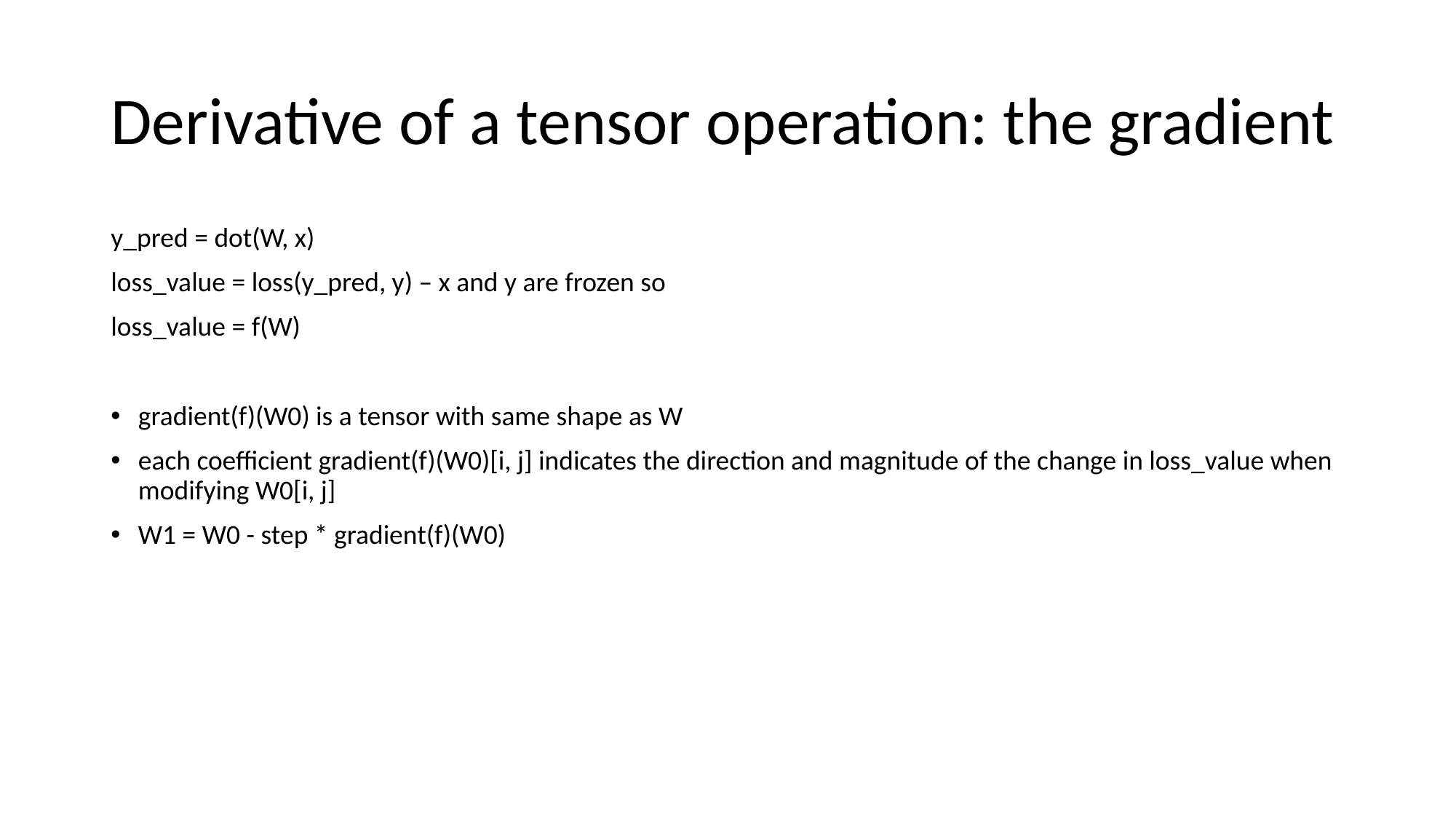

# Derivative of a tensor operation: the gradient
y_pred = dot(W, x)
loss_value = loss(y_pred, y) – x and y are frozen so
loss_value = f(W)

gradient(f)(W0) is a tensor with same shape as W
each coefficient gradient(f)(W0)[i, j] indicates the direction and magnitude of the change in loss_value when modifying W0[i, j]
W1 = W0 - step * gradient(f)(W0)